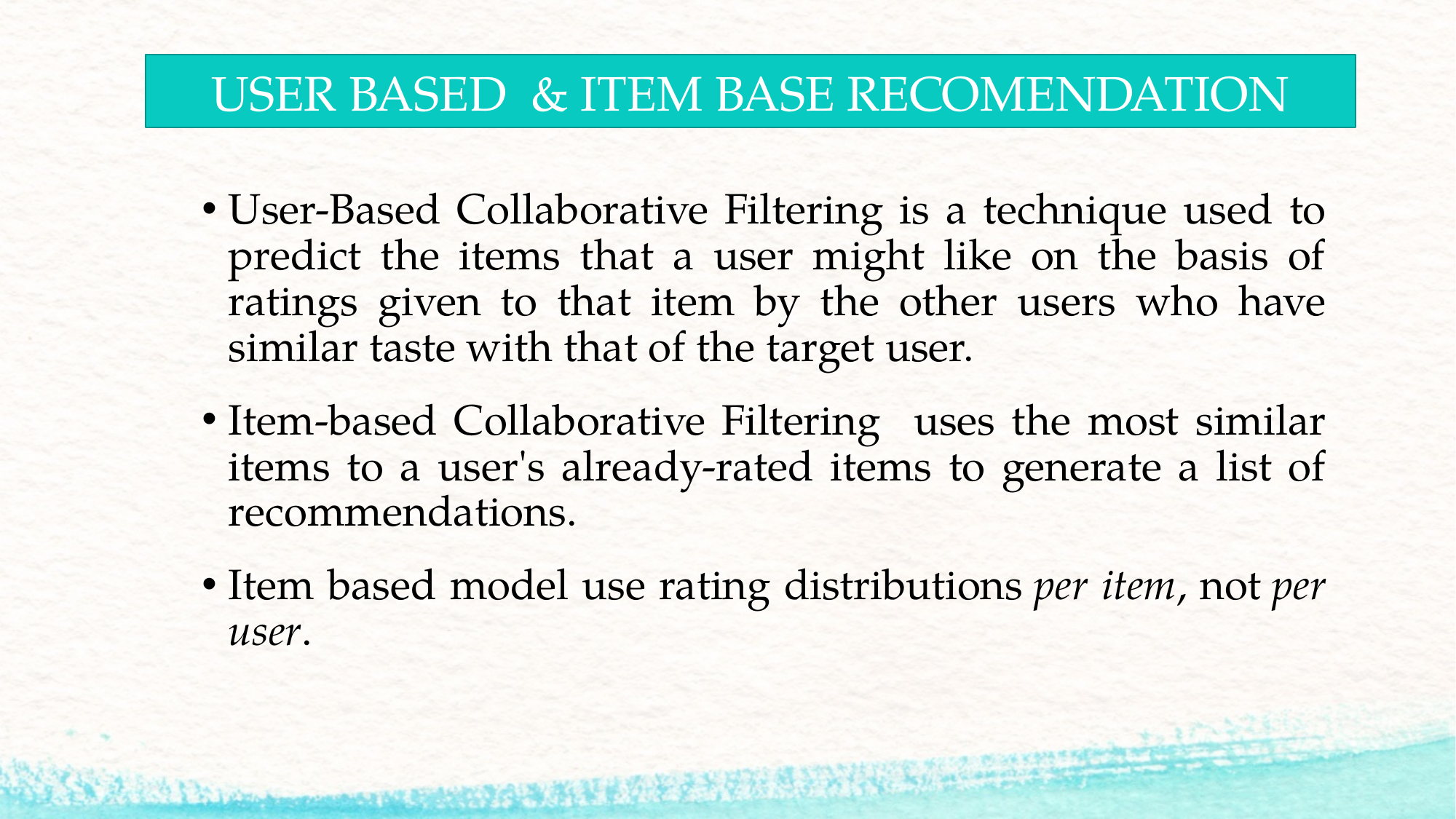

# USER BASED  & ITEM BASE RECOMENDATION
User-Based Collaborative Filtering is a technique used to predict the items that a user might like on the basis of ratings given to that item by the other users who have similar taste with that of the target user.
Item-based Collaborative Filtering  uses the most similar items to a user's already-rated items to generate a list of recommendations.
Item based model use rating distributions per item, not per user.